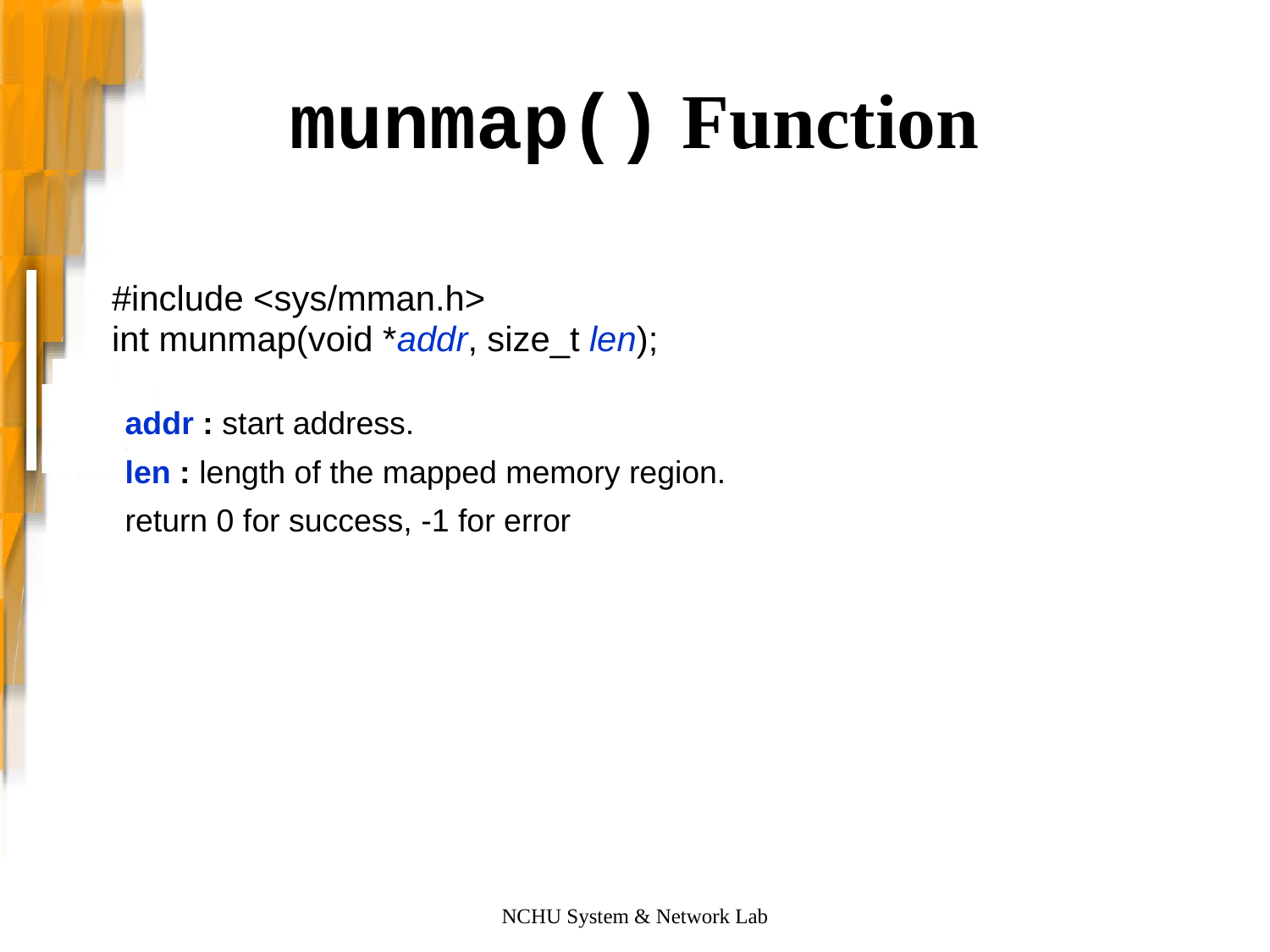

# munmap() Function
#include <sys/mman.h>
int munmap(void *addr, size_t len);
addr : start address.
len : length of the mapped memory region.
return 0 for success, -1 for error
NCHU System & Network Lab